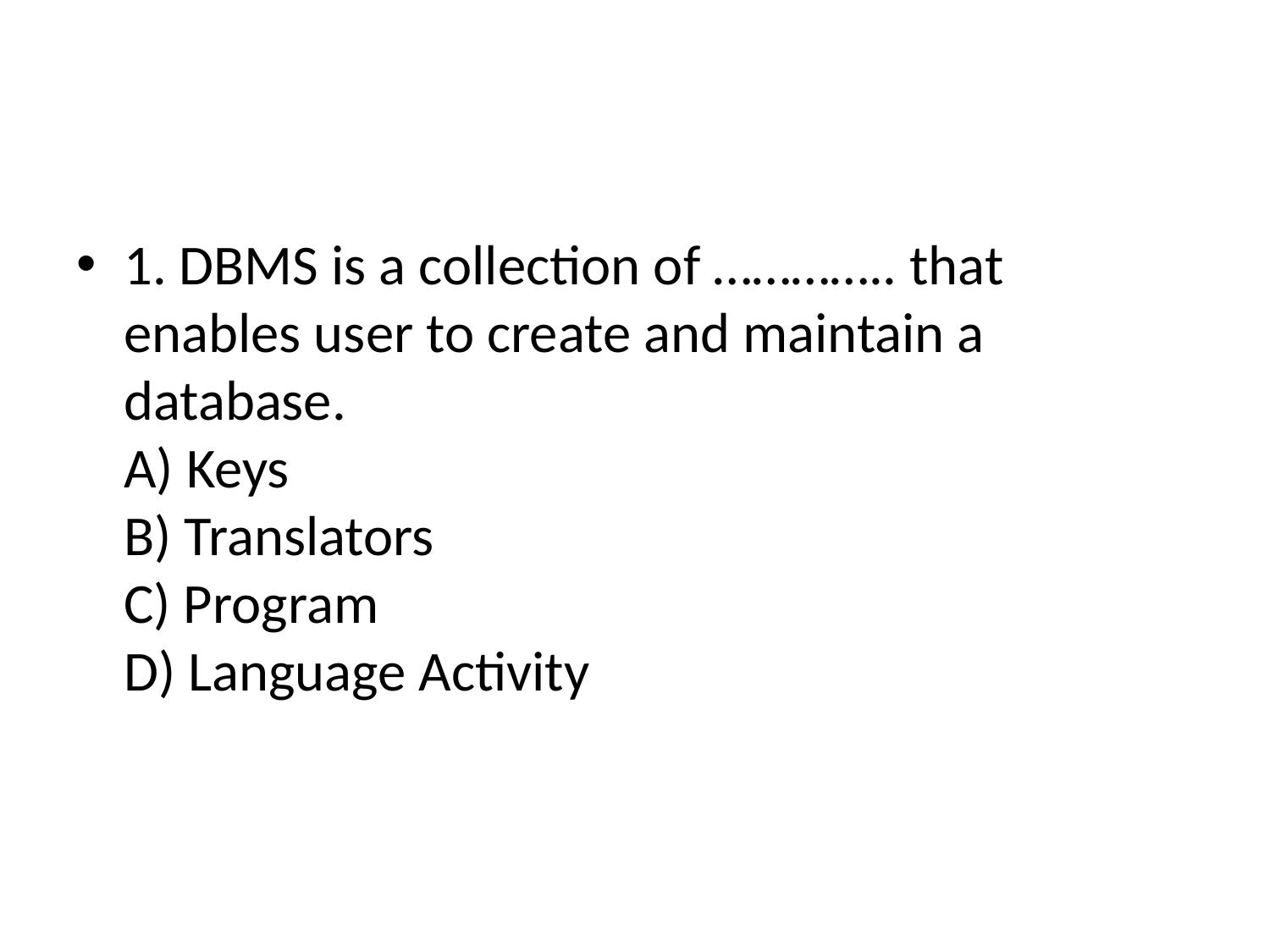

#
1. DBMS is a collection of ………….. that enables user to create and maintain a database.
A) Keys
B) Translators
C) Program
D) Language Activity